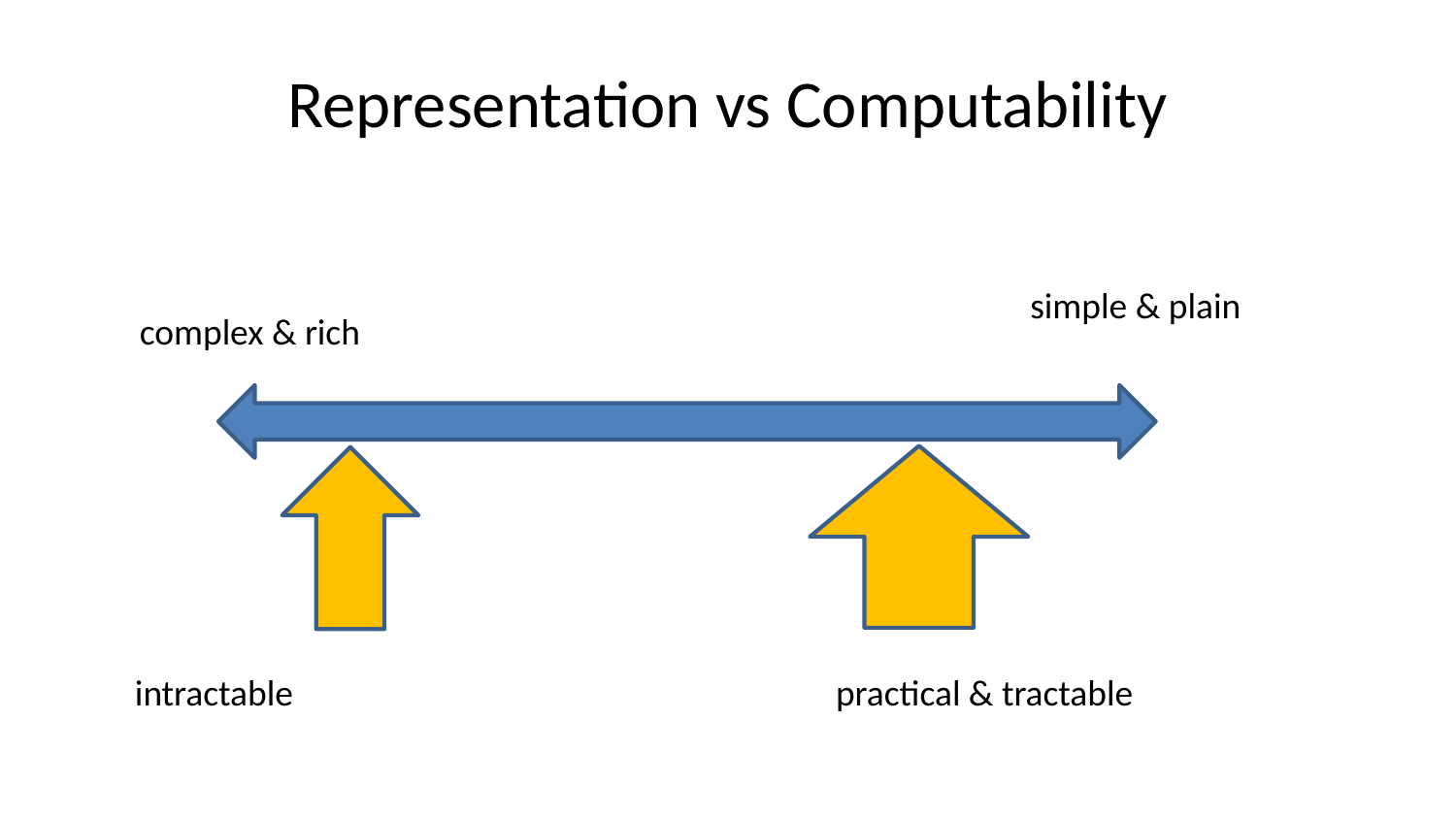

# Representation vs Computability
simple & plain
complex & rich

intractable
 practical & tractable
Slide from Yejin Choi